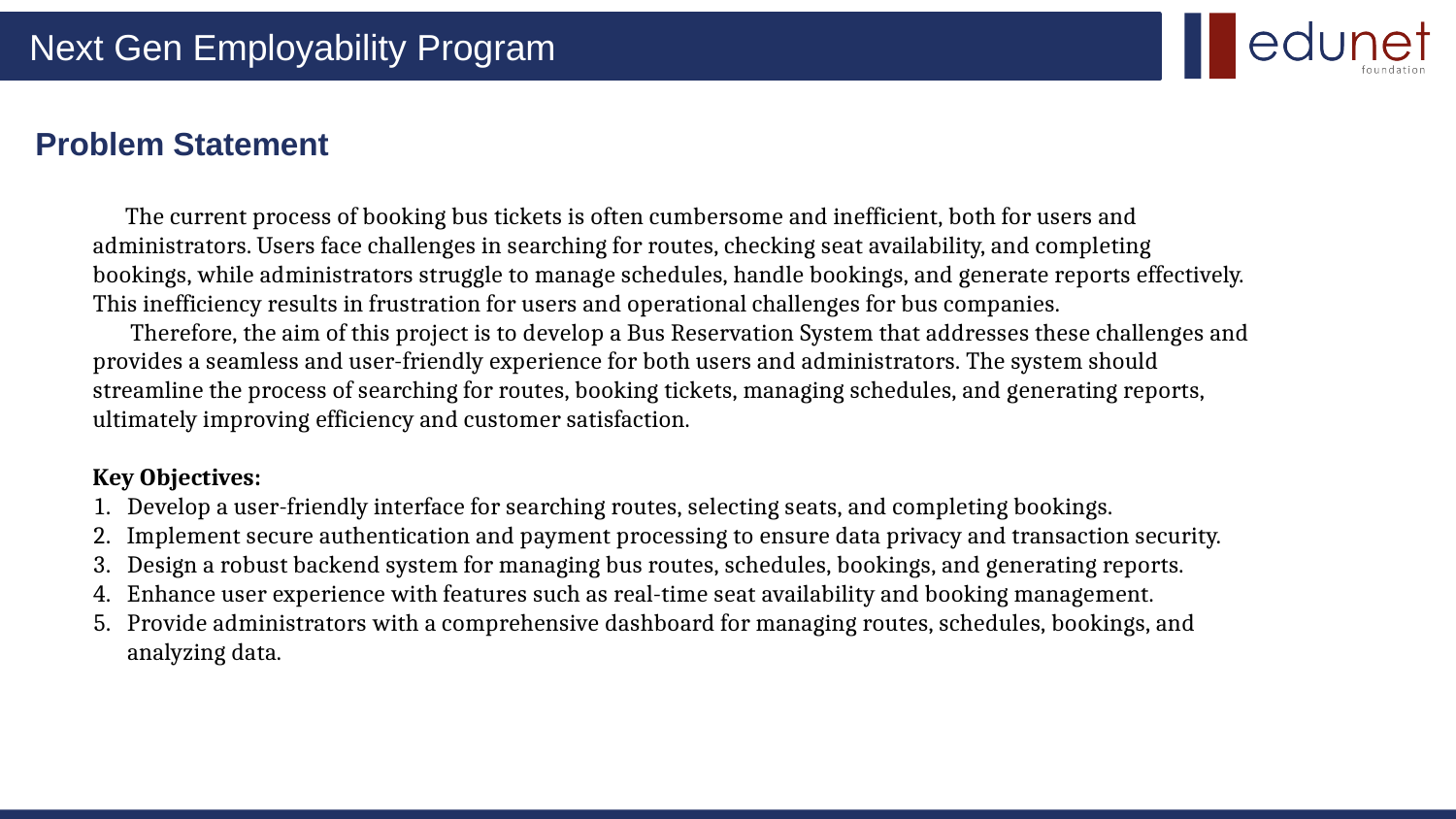

Problem Statement
      The current process of booking bus tickets is often cumbersome and inefficient, both for users and administrators. Users face challenges in searching for routes, checking seat availability, and completing bookings, while administrators struggle to manage schedules, handle bookings, and generate reports effectively. This inefficiency results in frustration for users and operational challenges for bus companies.
       Therefore, the aim of this project is to develop a Bus Reservation System that addresses these challenges and provides a seamless and user-friendly experience for both users and administrators. The system should streamline the process of searching for routes, booking tickets, managing schedules, and generating reports, ultimately improving efficiency and customer satisfaction.

Key Objectives:
Develop a user-friendly interface for searching routes, selecting seats, and completing bookings.
Implement secure authentication and payment processing to ensure data privacy and transaction security.
Design a robust backend system for managing bus routes, schedules, bookings, and generating reports.
Enhance user experience with features such as real-time seat availability and booking management.
Provide administrators with a comprehensive dashboard for managing routes, schedules, bookings, and analyzing data.